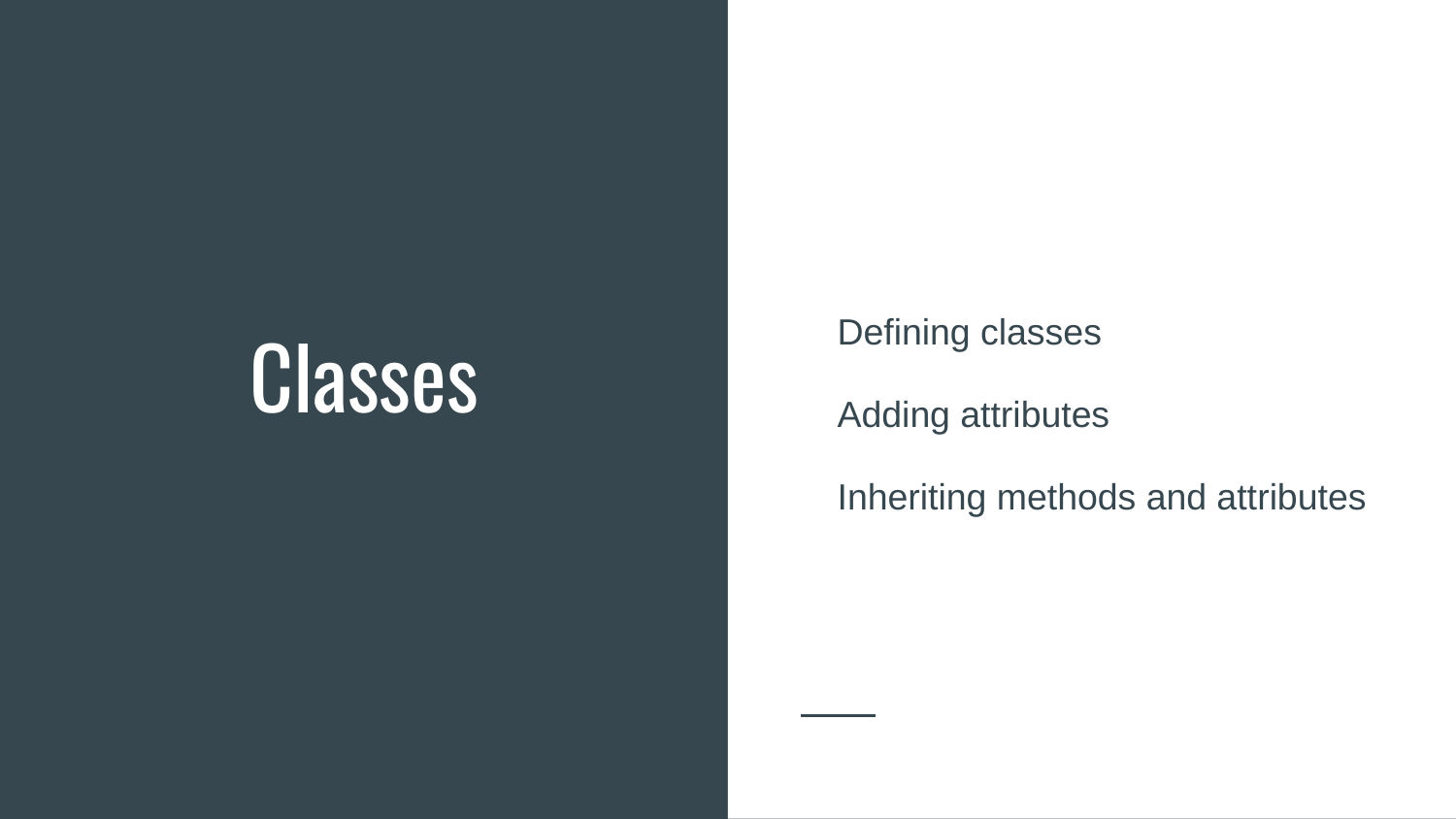

Defining classes
Adding attributes
Inheriting methods and attributes
# Classes